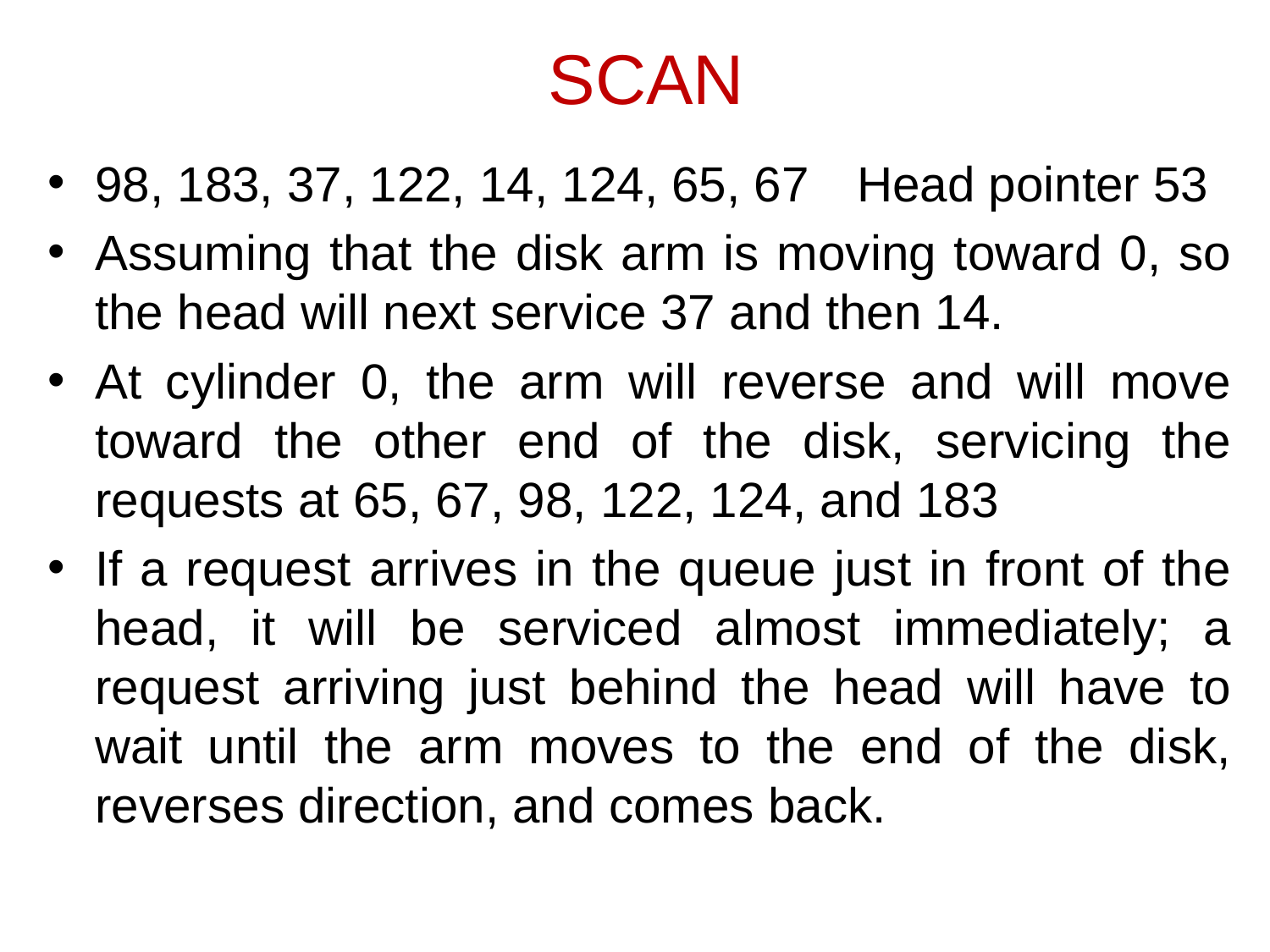

SCAN
98, 183, 37, 122, 14, 124, 65, 67	Head pointer 53
Assuming that the disk arm is moving toward 0, so the head will next service 37 and then 14.
At cylinder 0, the arm will reverse and will move toward the other end of the disk, servicing the requests at 65, 67, 98, 122, 124, and 183
If a request arrives in the queue just in front of the head, it will be serviced almost immediately; a request arriving just behind the head will have to wait until the arm moves to the end of the disk, reverses direction, and comes back.